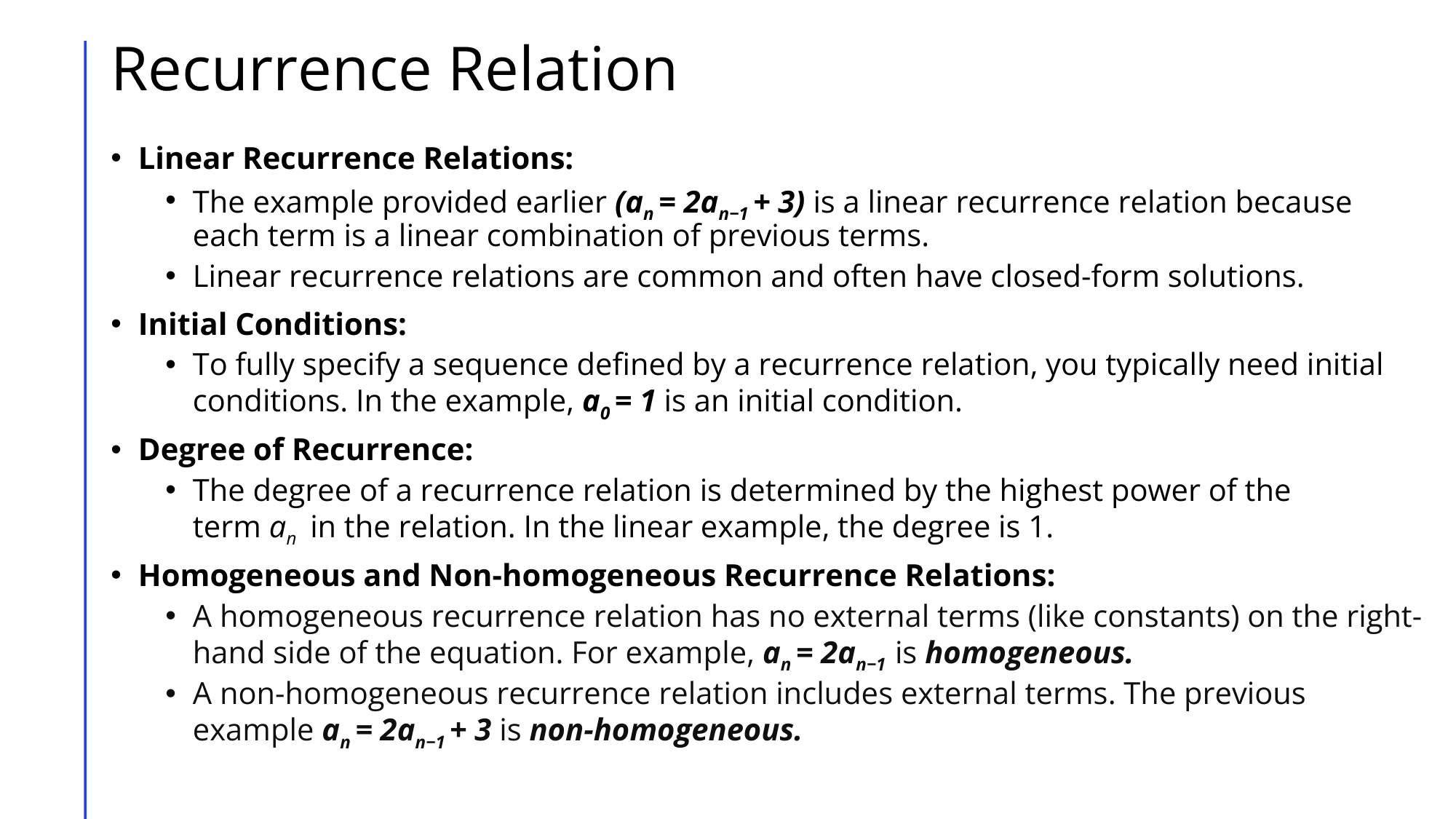

# Recurrence Relation
Linear Recurrence Relations:
The example provided earlier (an = 2an−1 + 3) is a linear recurrence relation because each term is a linear combination of previous terms.
Linear recurrence relations are common and often have closed-form solutions.
Initial Conditions:
To fully specify a sequence defined by a recurrence relation, you typically need initial conditions. In the example, a0 = 1 is an initial condition.
Degree of Recurrence:
The degree of a recurrence relation is determined by the highest power of the term an   in the relation. In the linear example, the degree is 1.
Homogeneous and Non-homogeneous Recurrence Relations:
A homogeneous recurrence relation has no external terms (like constants) on the right-hand side of the equation. For example, an = 2an−1  is homogeneous.
A non-homogeneous recurrence relation includes external terms. The previous example an = 2an−1 + 3 is non-homogeneous.